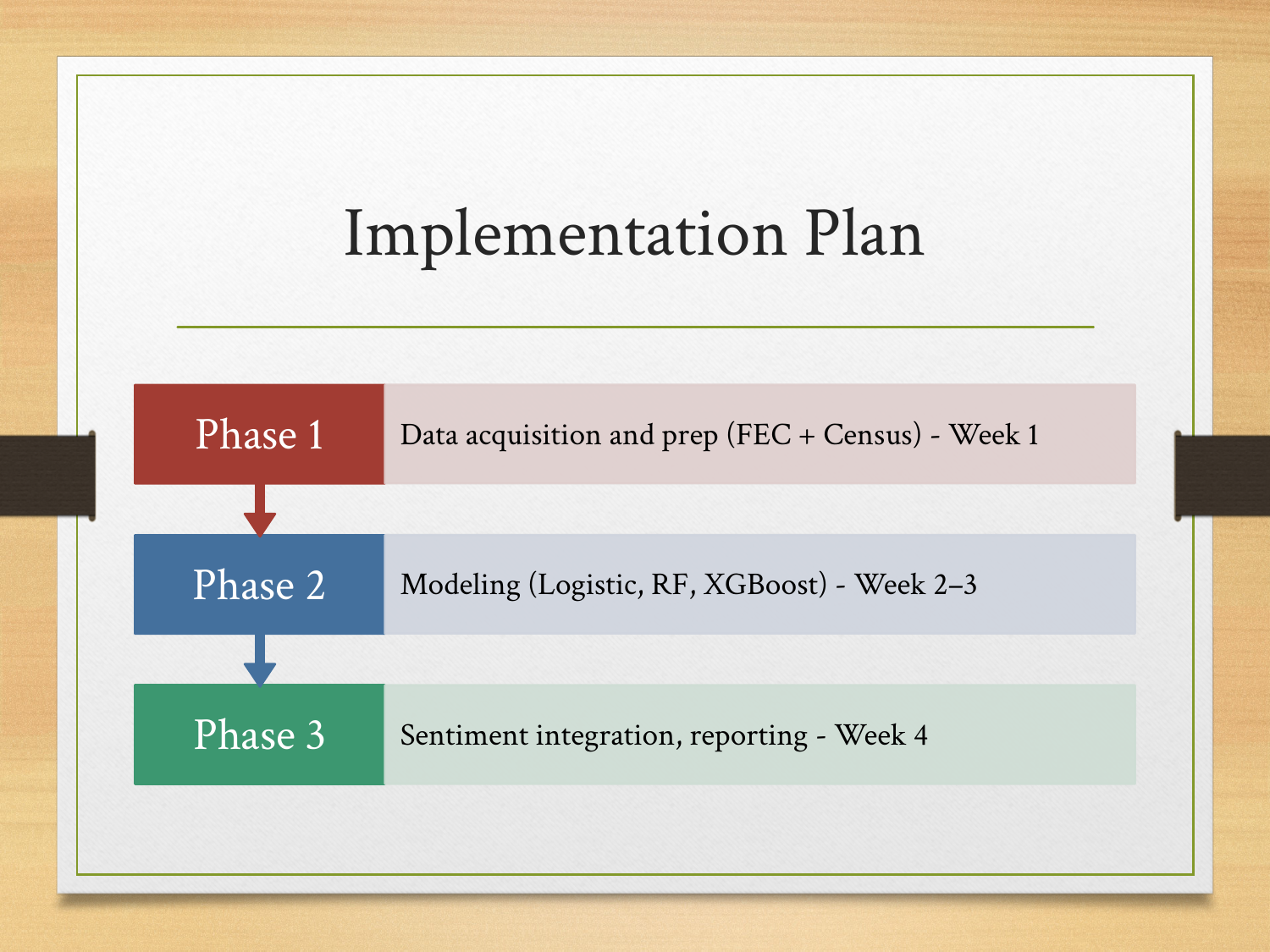

# Implementation Plan
Phase 3
Sentiment integration, reporting - Week 4
Phase 2
Modeling (Logistic, RF, XGBoost) - Week 2–3
Phase 1
Data acquisition and prep (FEC + Census) - Week 1